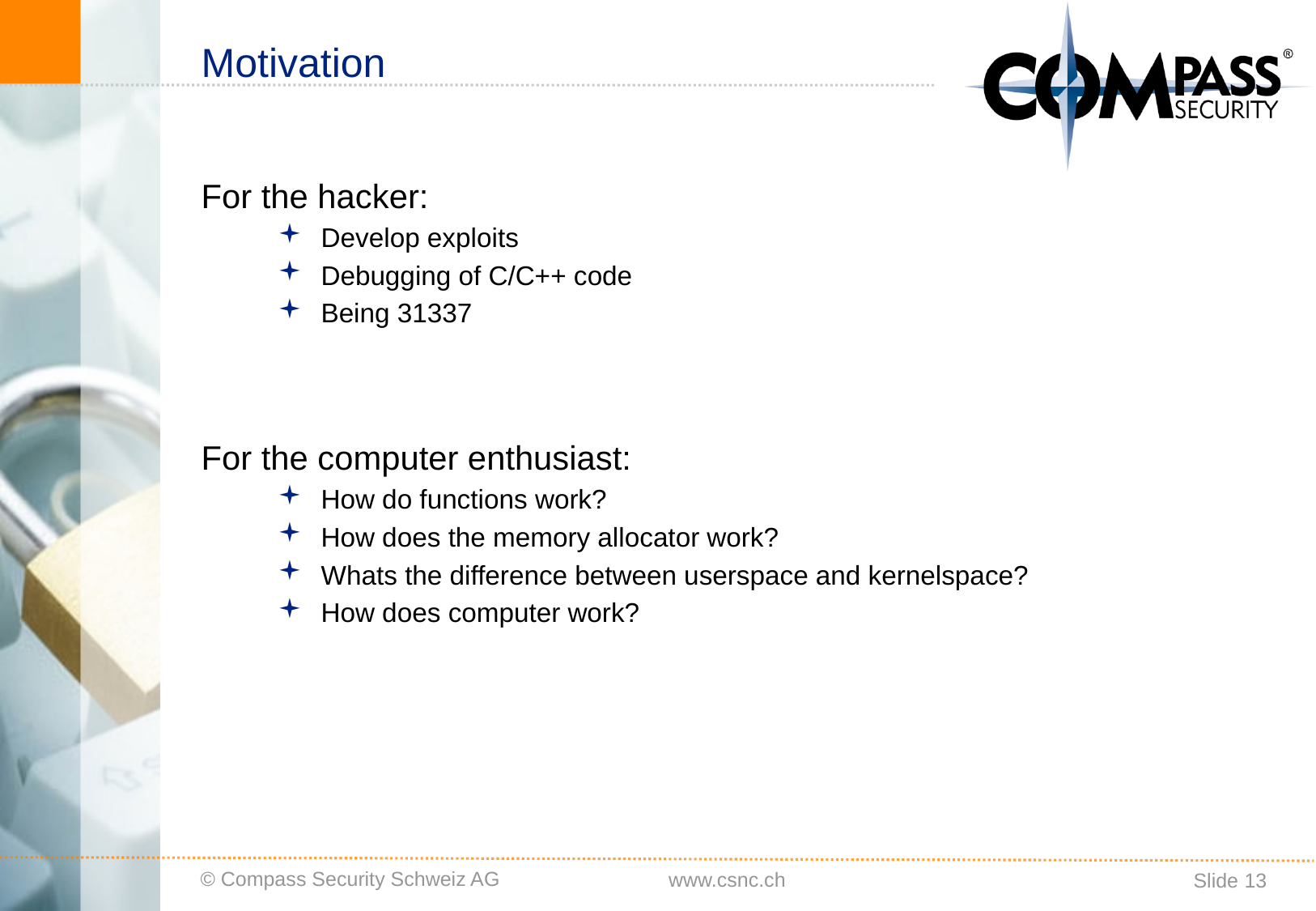

# Motivation
For the hacker:
Develop exploits
Debugging of C/C++ code
Being 31337

For the computer enthusiast:
How do functions work?
How does the memory allocator work?
Whats the difference between userspace and kernelspace?
How does computer work?